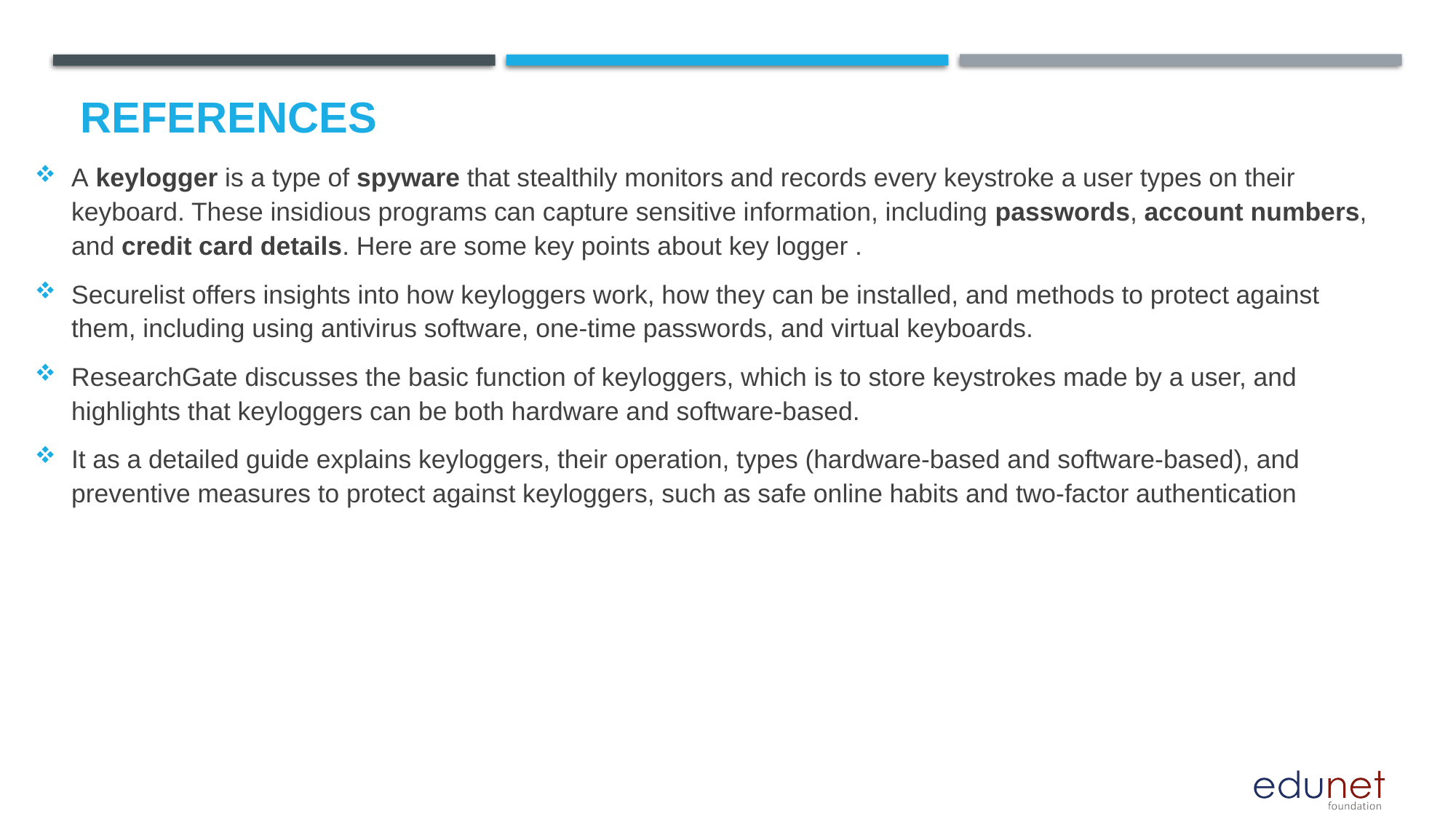

# References
A keylogger is a type of spyware that stealthily monitors and records every keystroke a user types on their keyboard. These insidious programs can capture sensitive information, including passwords, account numbers, and credit card details. Here are some key points about key logger .
Securelist offers insights into how keyloggers work, how they can be installed, and methods to protect against them, including using antivirus software, one-time passwords, and virtual keyboards.
ResearchGate discusses the basic function of keyloggers, which is to store keystrokes made by a user, and highlights that keyloggers can be both hardware and software-based.
It as a detailed guide explains keyloggers, their operation, types (hardware-based and software-based), and preventive measures to protect against keyloggers, such as safe online habits and two-factor authentication